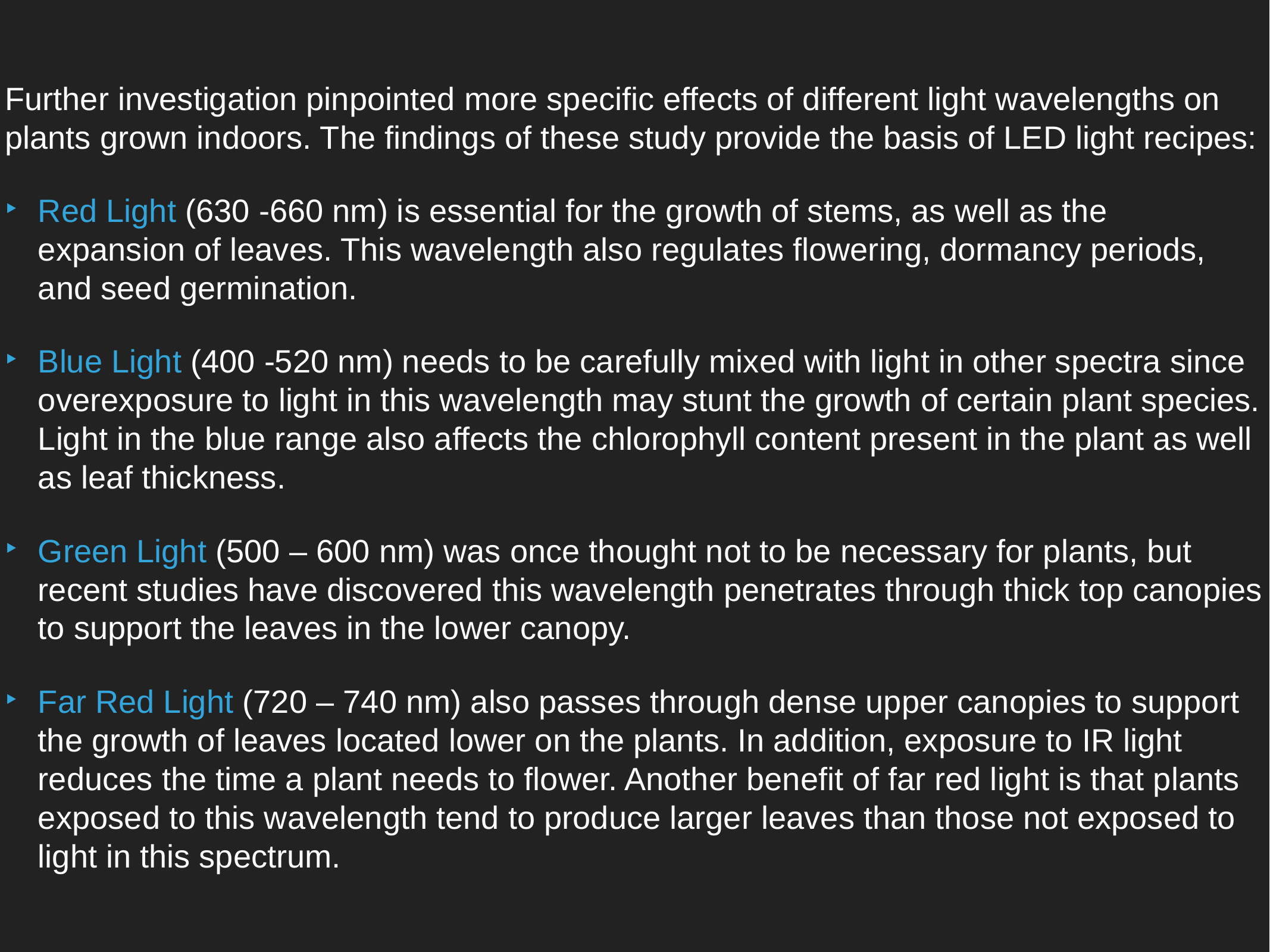

Further investigation pinpointed more specific effects of different light wavelengths on plants grown indoors. The findings of these study provide the basis of LED light recipes:
Red Light (630 -660 nm) is essential for the growth of stems, as well as the expansion of leaves. This wavelength also regulates flowering, dormancy periods, and seed germination.
Blue Light (400 -520 nm) needs to be carefully mixed with light in other spectra since overexposure to light in this wavelength may stunt the growth of certain plant species. Light in the blue range also affects the chlorophyll content present in the plant as well as leaf thickness.
Green Light (500 – 600 nm) was once thought not to be necessary for plants, but recent studies have discovered this wavelength penetrates through thick top canopies to support the leaves in the lower canopy.
Far Red Light (720 – 740 nm) also passes through dense upper canopies to support the growth of leaves located lower on the plants. In addition, exposure to IR light reduces the time a plant needs to flower. Another benefit of far red light is that plants exposed to this wavelength tend to produce larger leaves than those not exposed to light in this spectrum.